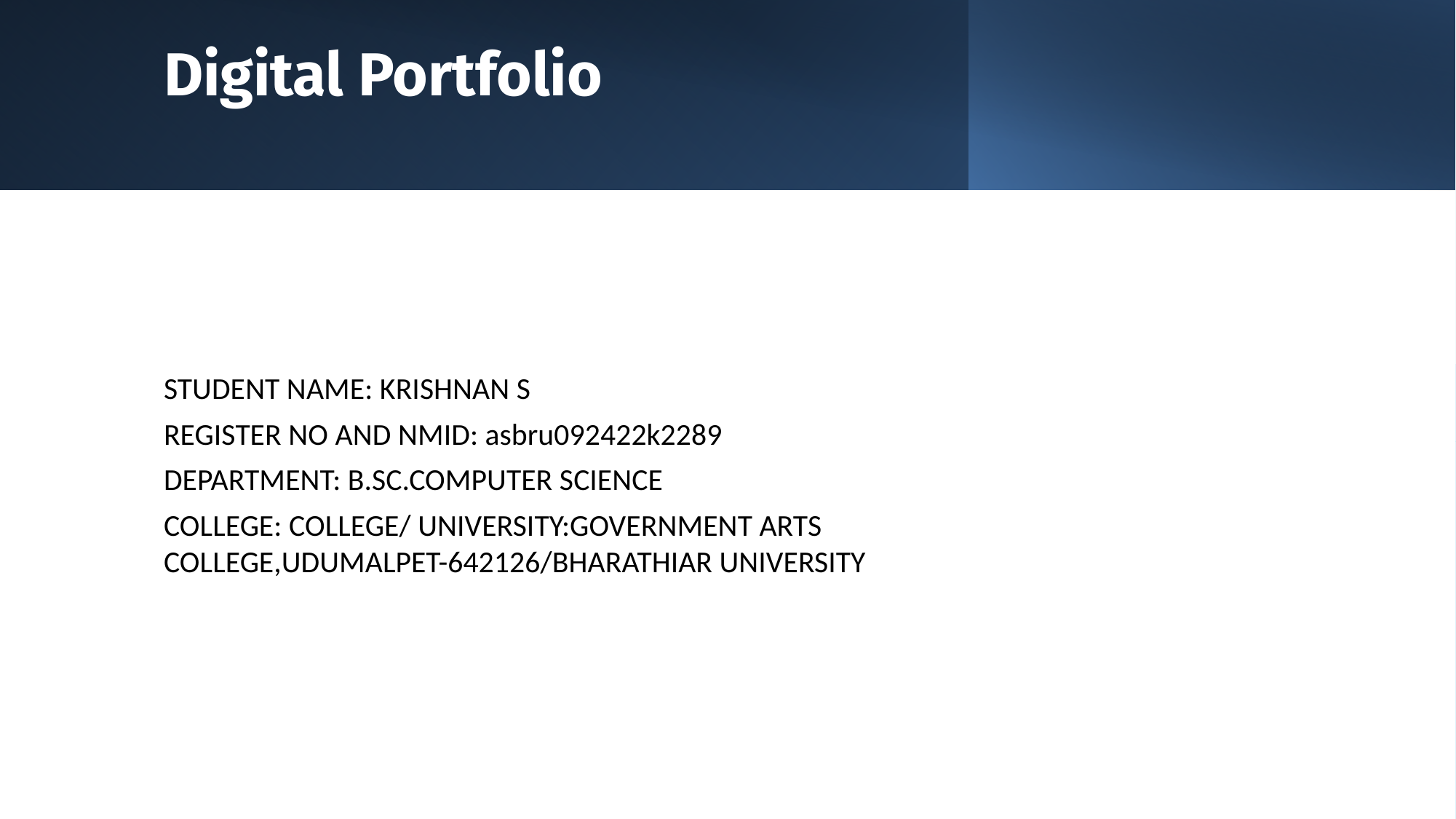

# Digital Portfolio
STUDENT NAME: KRISHNAN S
REGISTER NO AND NMID: asbru092422k2289
DEPARTMENT: B.SC.COMPUTER SCIENCE
COLLEGE: COLLEGE/ UNIVERSITY:GOVERNMENT ARTS COLLEGE,UDUMALPET-642126/BHARATHIAR UNIVERSITY